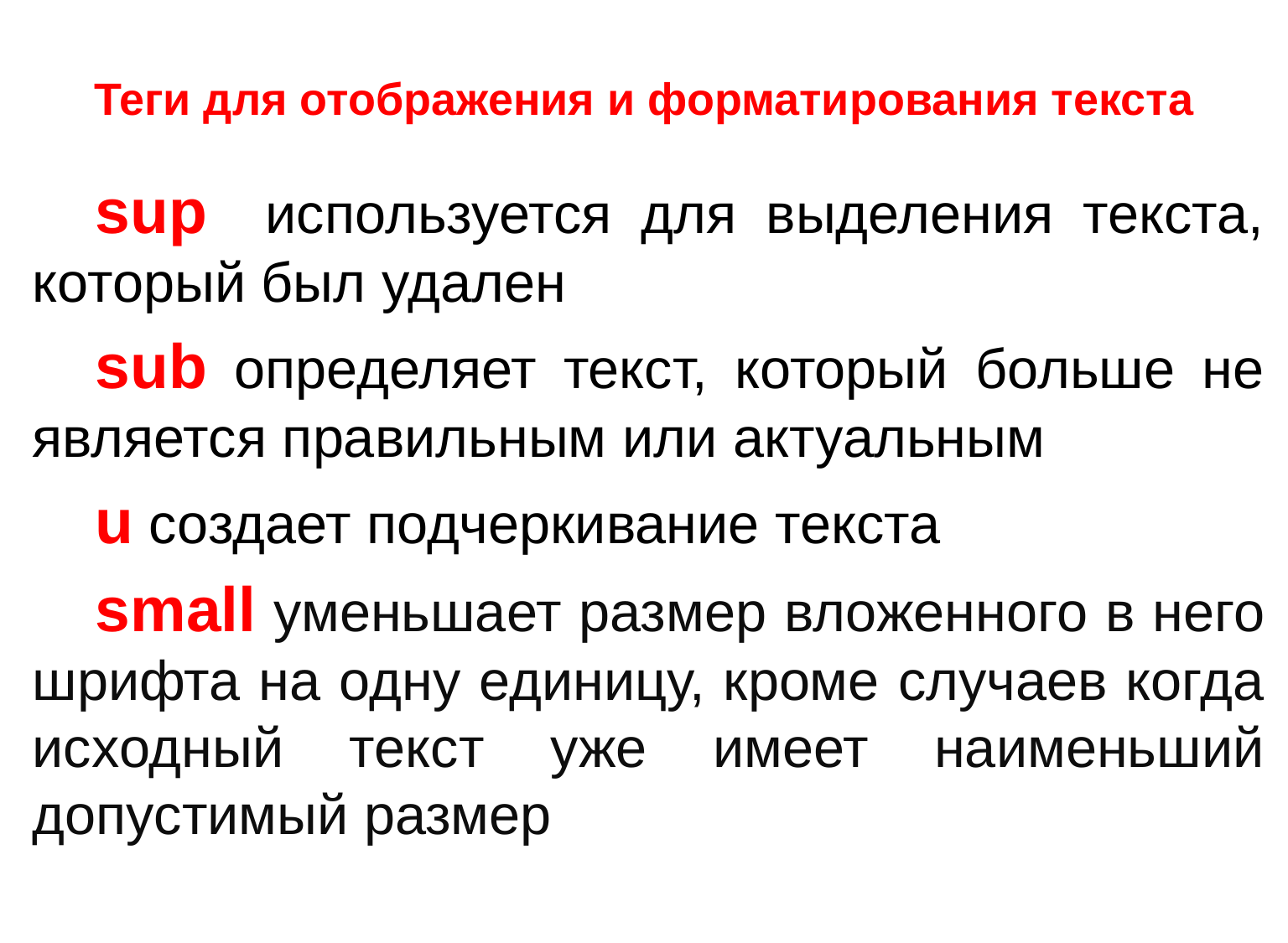

# Теги для отображения и форматирования текста
sup  используется для выделения текста, который был удалeн
sub определяет текст, который больше не является правильным или актуальным
u создает подчеркивание текста
small уменьшает размер вложенного в него шрифта на одну единицу, кроме случаев когда исходный текст уже имеет наименьший допустимый размер